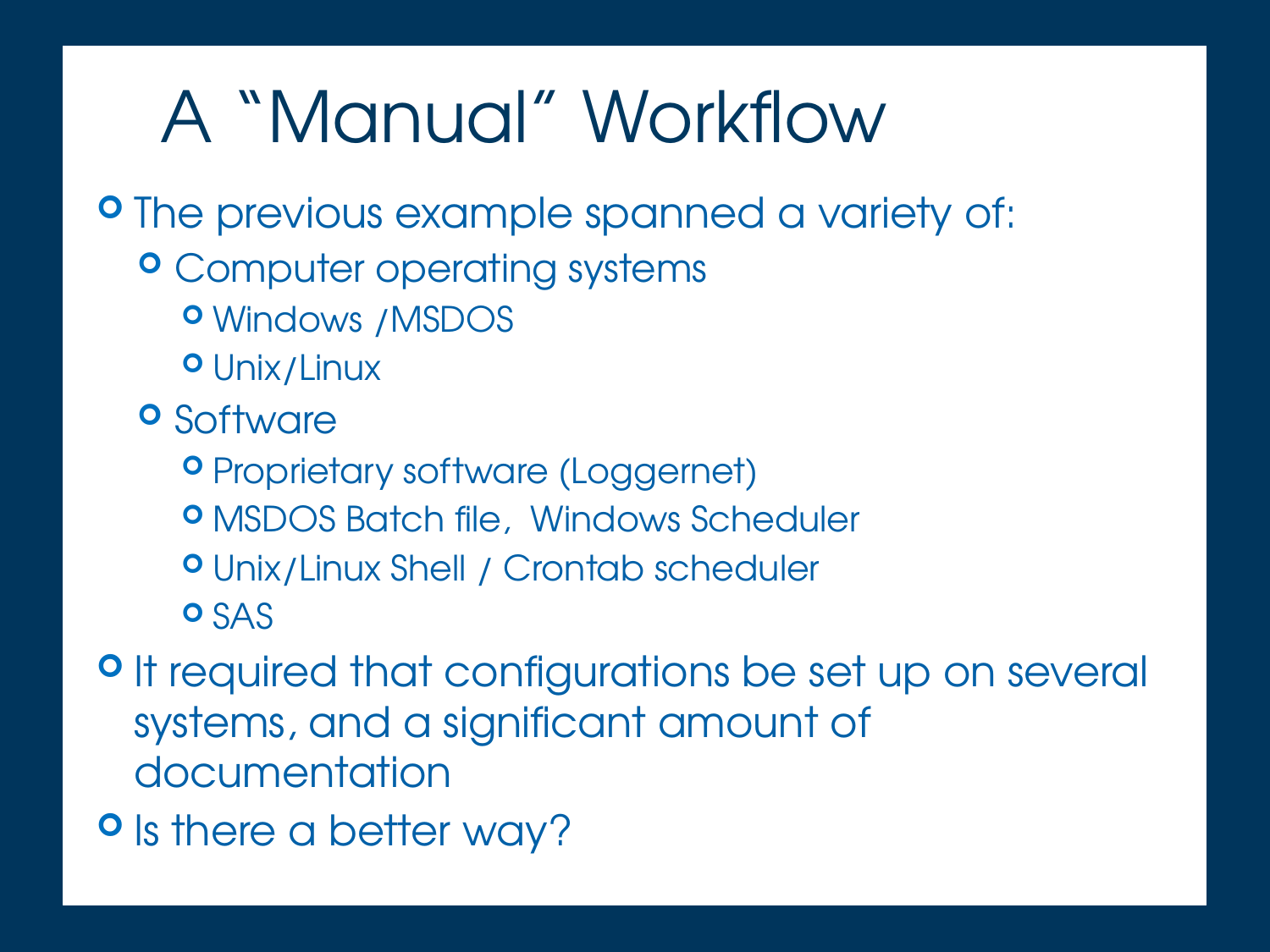

# A “Manual” Workflow
The previous example spanned a variety of:
Computer operating systems
Windows /MSDOS
Unix/Linux
Software
Proprietary software (Loggernet)
MSDOS Batch file,  Windows Scheduler
Unix/Linux Shell / Crontab scheduler
SAS
It required that configurations be set up on several systems, and a significant amount of documentation
Is there a better way?